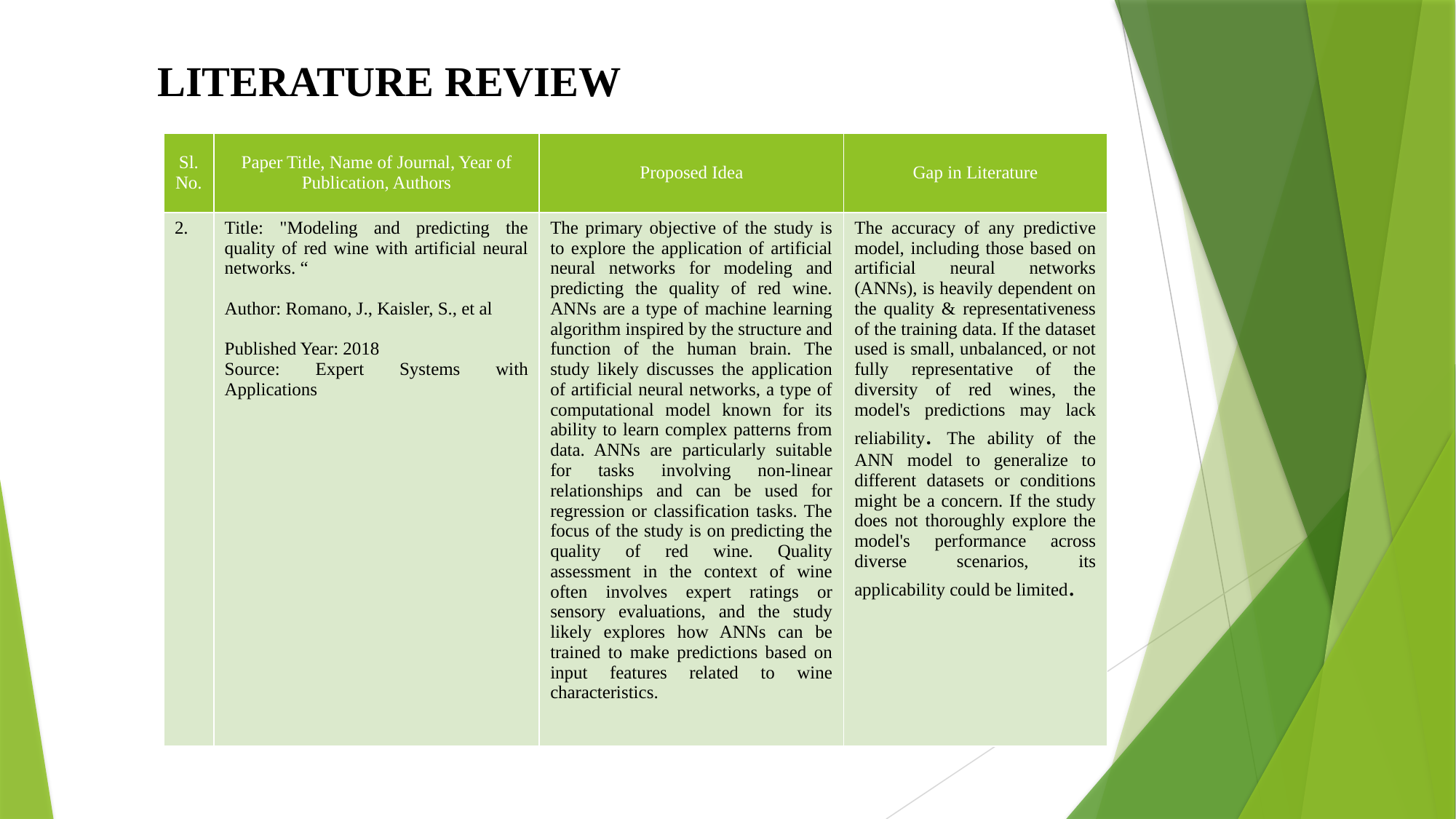

LITERATURE REVIEW
| Sl. No. | Paper Title, Name of Journal, Year of Publication, Authors | Proposed Idea | Gap in Literature |
| --- | --- | --- | --- |
| 2. | Title: "Modeling and predicting the quality of red wine with artificial neural networks. “ Author: Romano, J., Kaisler, S., et al Published Year: 2018 Source: Expert Systems with Applications | The primary objective of the study is to explore the application of artificial neural networks for modeling and predicting the quality of red wine. ANNs are a type of machine learning algorithm inspired by the structure and function of the human brain. The study likely discusses the application of artificial neural networks, a type of computational model known for its ability to learn complex patterns from data. ANNs are particularly suitable for tasks involving non-linear relationships and can be used for regression or classification tasks. The focus of the study is on predicting the quality of red wine. Quality assessment in the context of wine often involves expert ratings or sensory evaluations, and the study likely explores how ANNs can be trained to make predictions based on input features related to wine characteristics. | The accuracy of any predictive model, including those based on artificial neural networks (ANNs), is heavily dependent on the quality & representativeness of the training data. If the dataset used is small, unbalanced, or not fully representative of the diversity of red wines, the model's predictions may lack reliability. The ability of the ANN model to generalize to different datasets or conditions might be a concern. If the study does not thoroughly explore the model's performance across diverse scenarios, its applicability could be limited. |